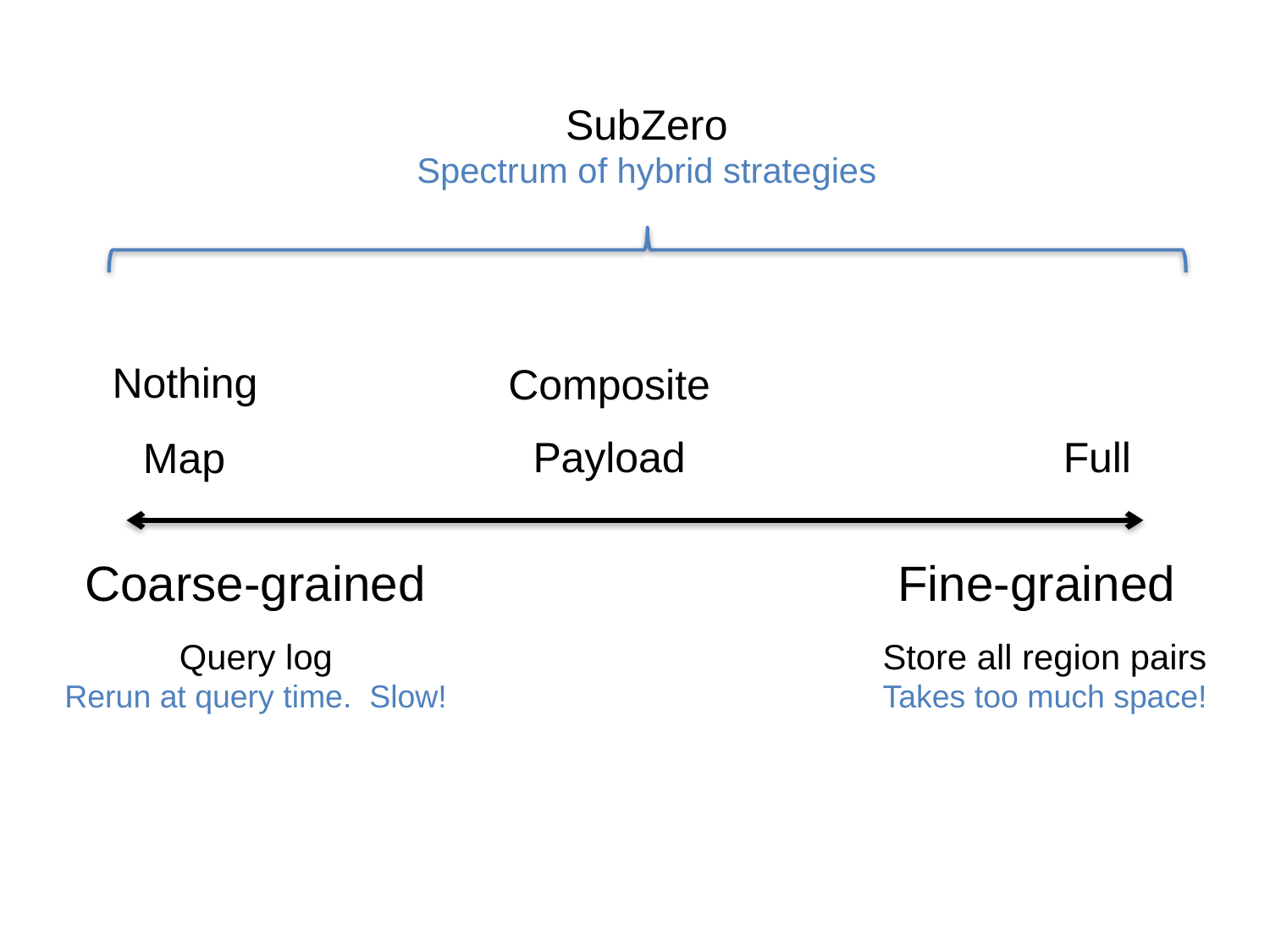

SubZero
Spectrum of hybrid strategies
Nothing
Composite
Payload
Full
Map
Coarse-grained
Fine-grained
Query log
Rerun at query time.  Slow!
Store all region pairs
Takes too much space!